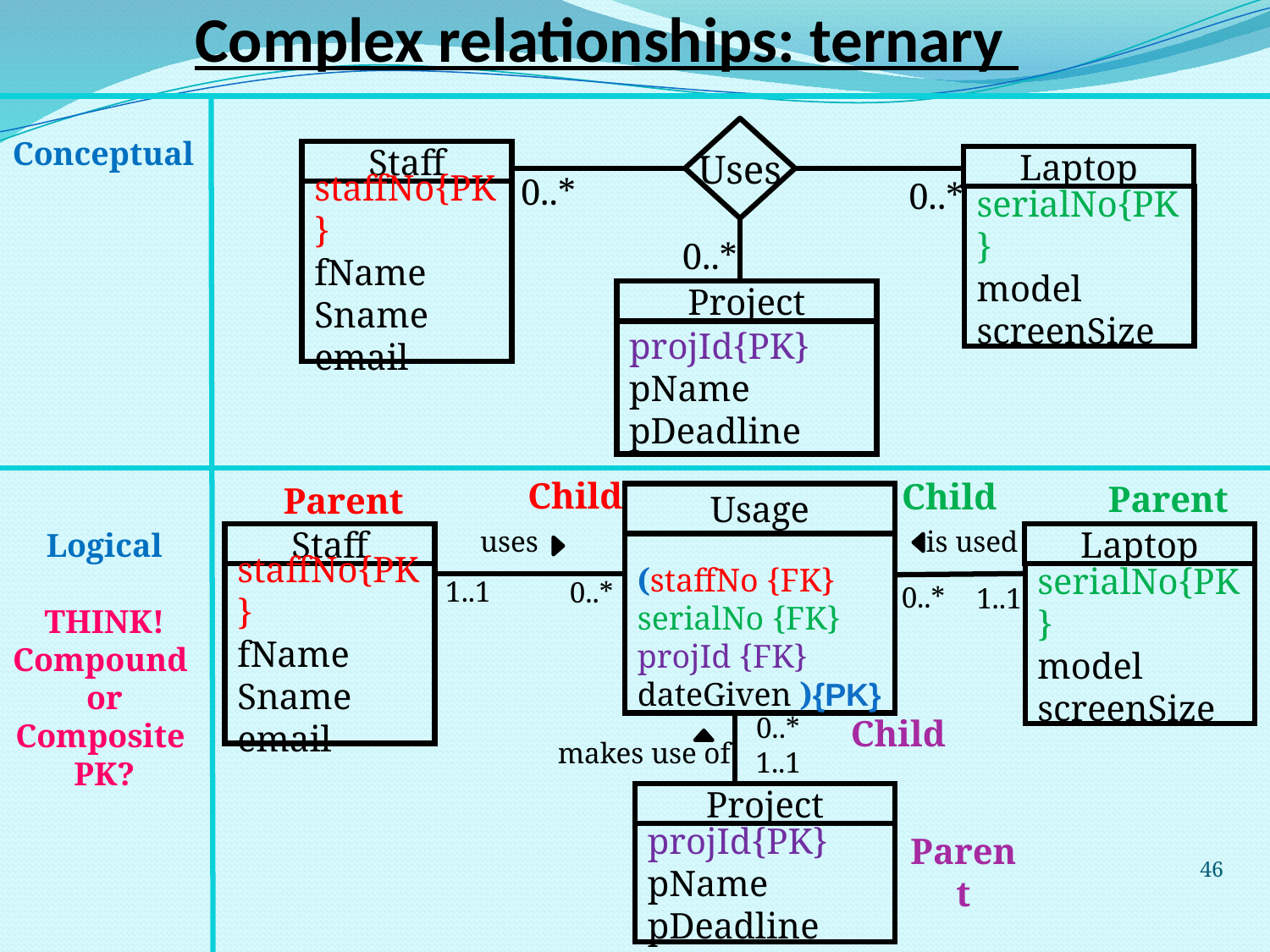

# Complex relationships: ternary

Conceptual
Uses
Staff
Laptop
0..*
0..*
staffNo{PK}
fName
Sname
email
serialNo{PK}
model
screenSize
0..*
Project
projId{PK}
pName
pDeadline
Child
Child
Parent
Parent
Usage
uses
is used
Logical

THINK!
Compound
or Composite
PK?
Staff
Laptop
(staffNo {FK}
serialNo {FK}
projId {FK}
dateGiven ){PK}

staffNo{PK}
fName
Sname
email
serialNo{PK}
model
screenSize
1..1
0..*
0..*
1..1
0..*
Child
makes use of

1..1
Project
Parent
projId{PK}
pName
pDeadline
46